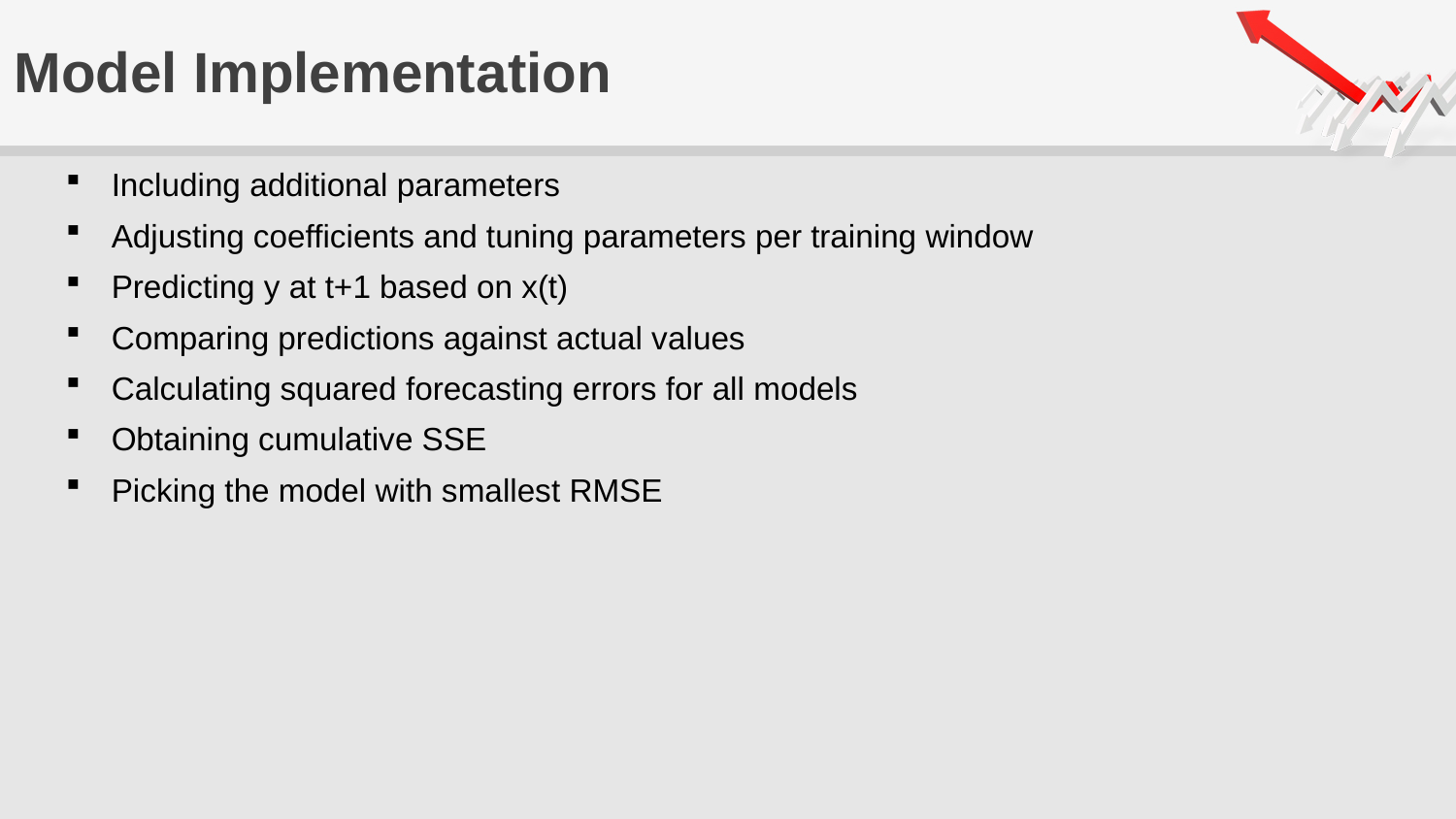

# Model Implementation
Including additional parameters
Adjusting coefficients and tuning parameters per training window
Predicting y at t+1 based on x(t)
Comparing predictions against actual values
Calculating squared forecasting errors for all models
Obtaining cumulative SSE
Picking the model with smallest RMSE